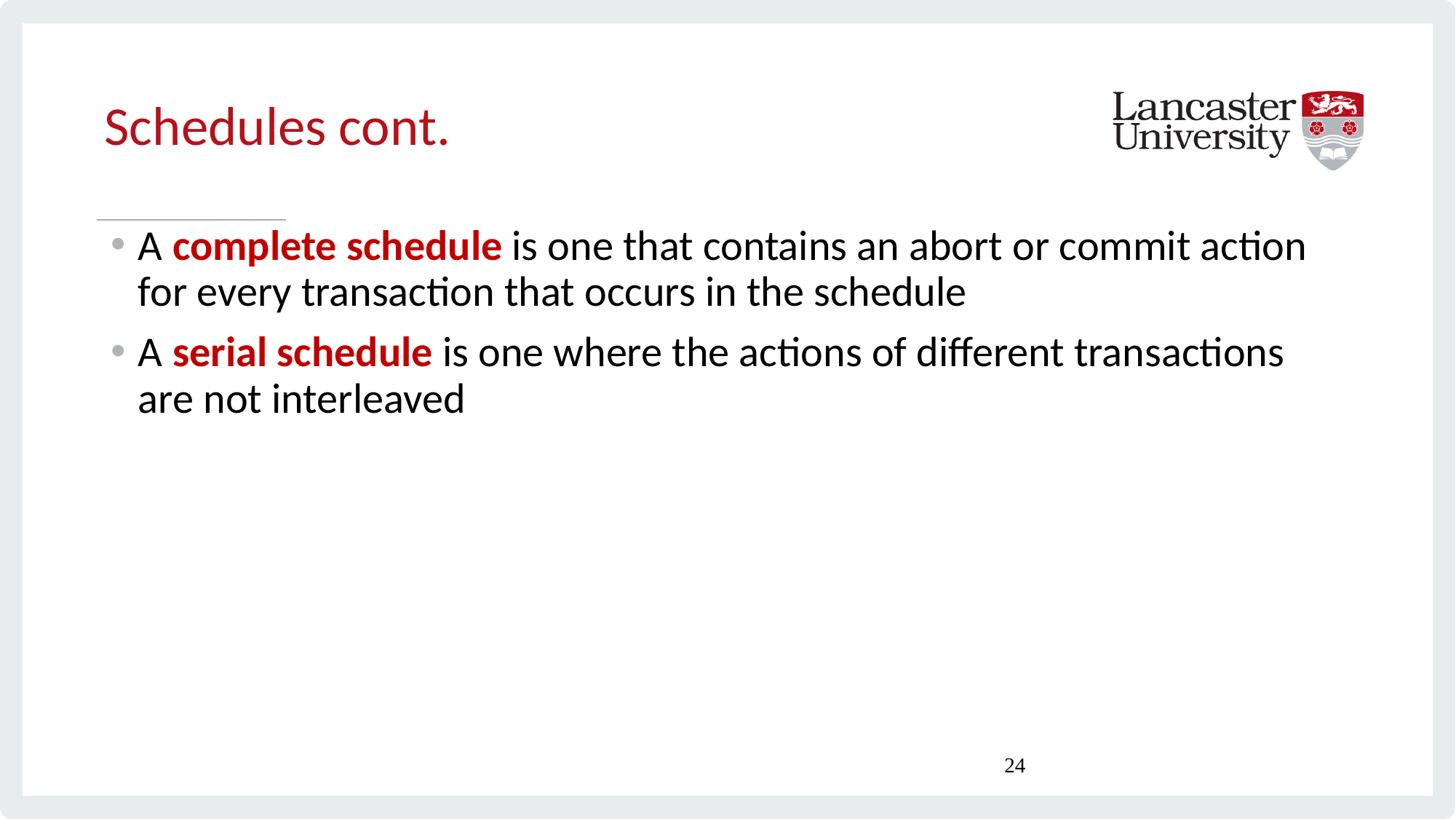

# Schedules cont.
A complete schedule is one that contains an abort or commit action for every transaction that occurs in the schedule
A serial schedule is one where the actions of different transactions are not interleaved
24